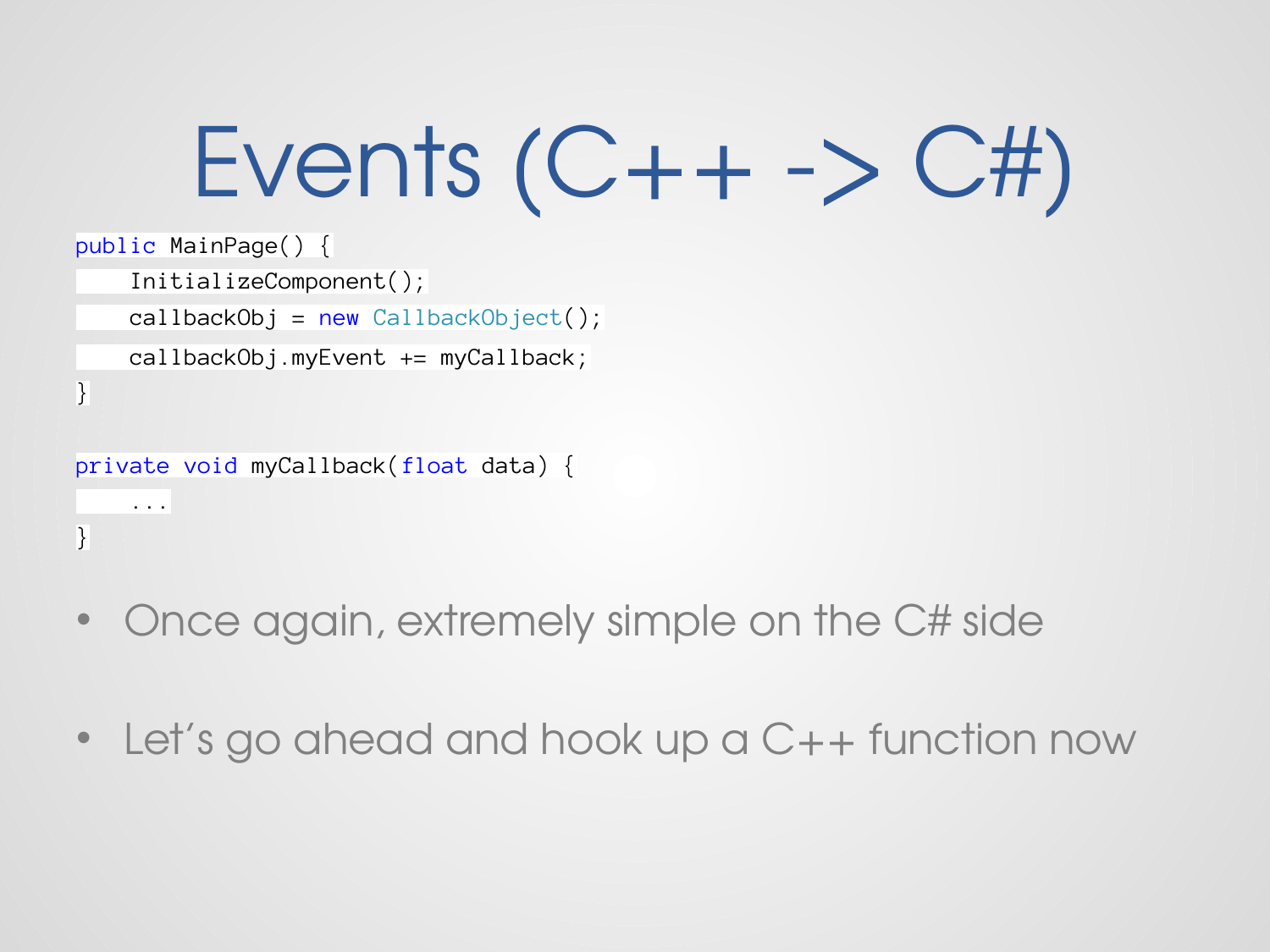

# Events (C++ -> C#)
public MainPage() {
    InitializeComponent();
    callbackObj = new CallbackObject();
    callbackObj.myEvent += myCallback;
}

private void myCallback(float data) {
    ...
}

Once again, extremely simple on the C# side

Let’s go ahead and hook up a C++ function now